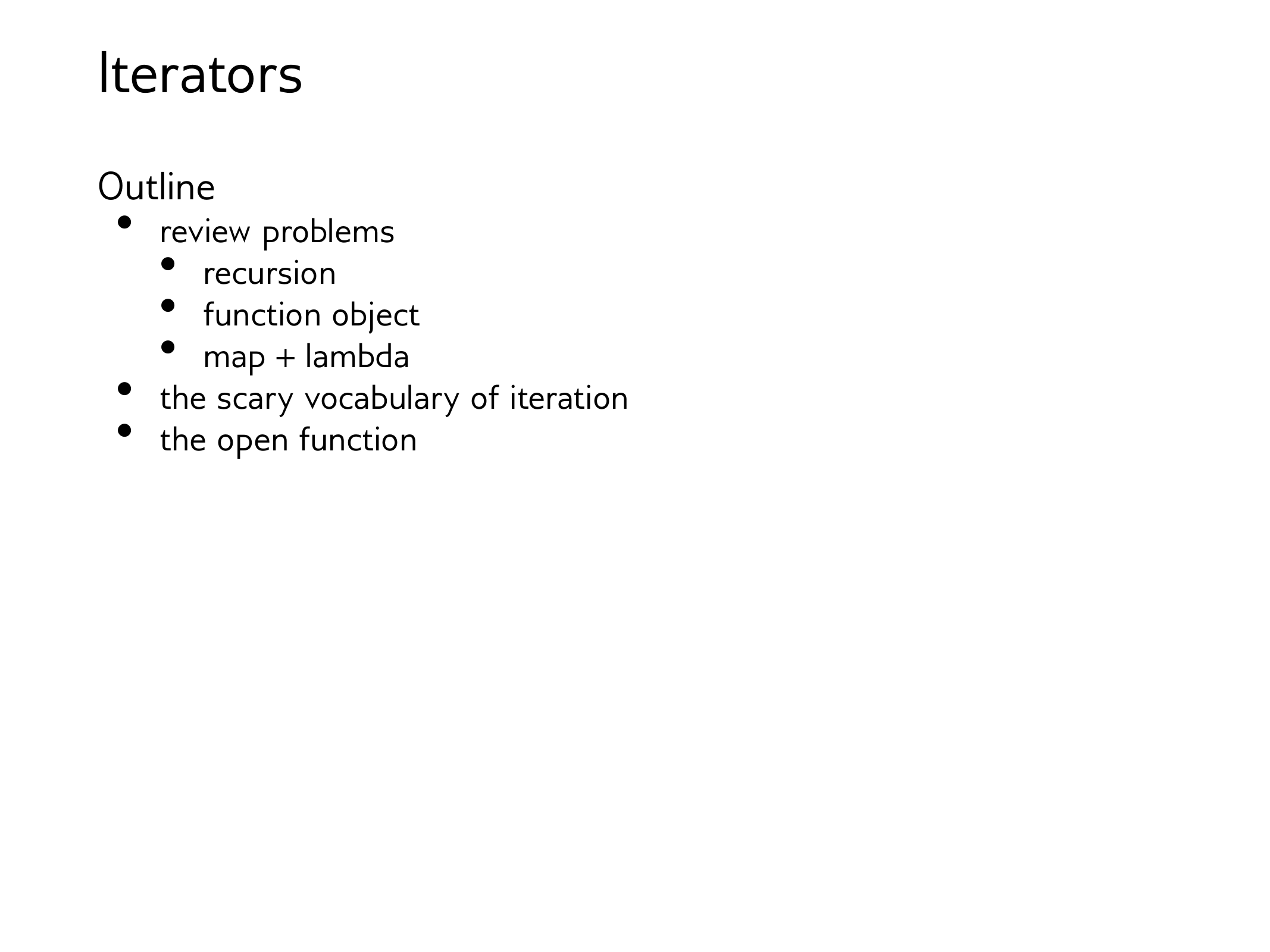

# Iterators
Outline
review problems
recursion
function object
map + lambda
the scary vocabulary of iteration
the open function